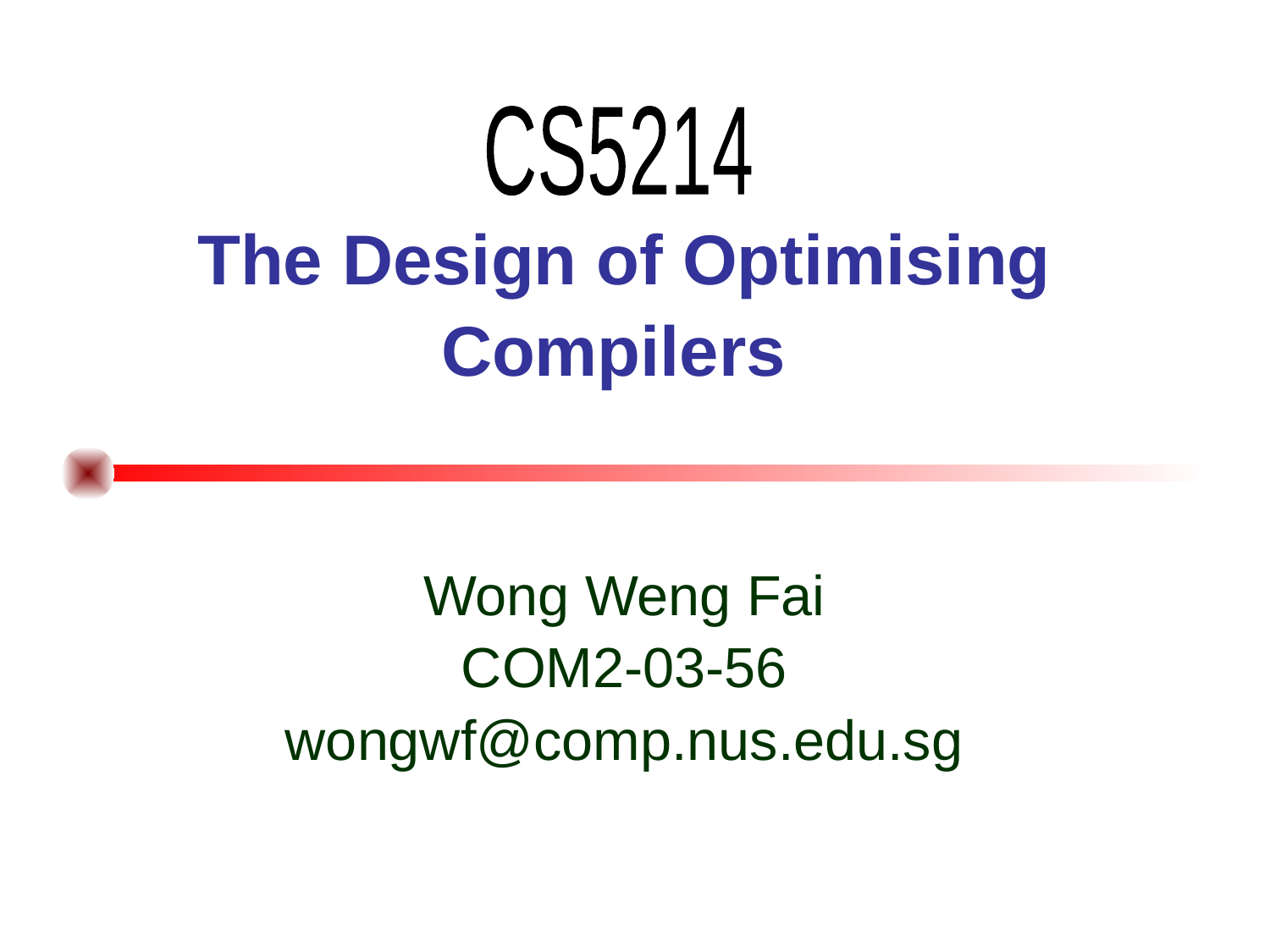

CS5214
# The Design of Optimising Compilers
Wong Weng Fai
COM2-03-56
wongwf@comp.nus.edu.sg